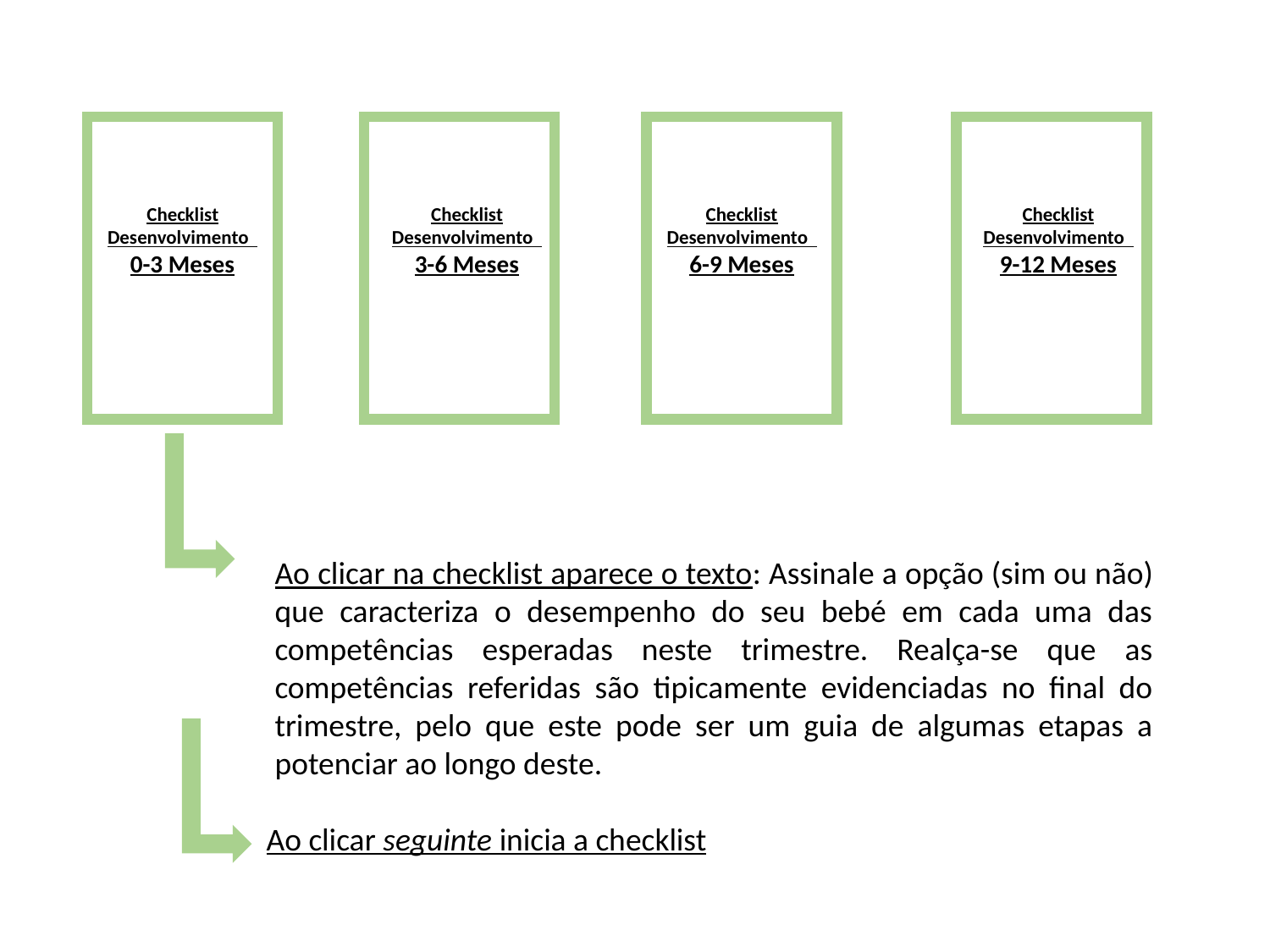

Checklist Desenvolvimento
0-3 Meses

Checklist Desenvolvimento
3-6 Meses

Checklist Desenvolvimento
6-9 Meses

Checklist Desenvolvimento
9-12 Meses

Ao clicar na checklist aparece o texto: Assinale a opção (sim ou não) que caracteriza o desempenho do seu bebé em cada uma das competências esperadas neste trimestre. Realça-se que as competências referidas são tipicamente evidenciadas no final do trimestre, pelo que este pode ser um guia de algumas etapas a potenciar ao longo deste.

Ao clicar seguinte inicia a checklist